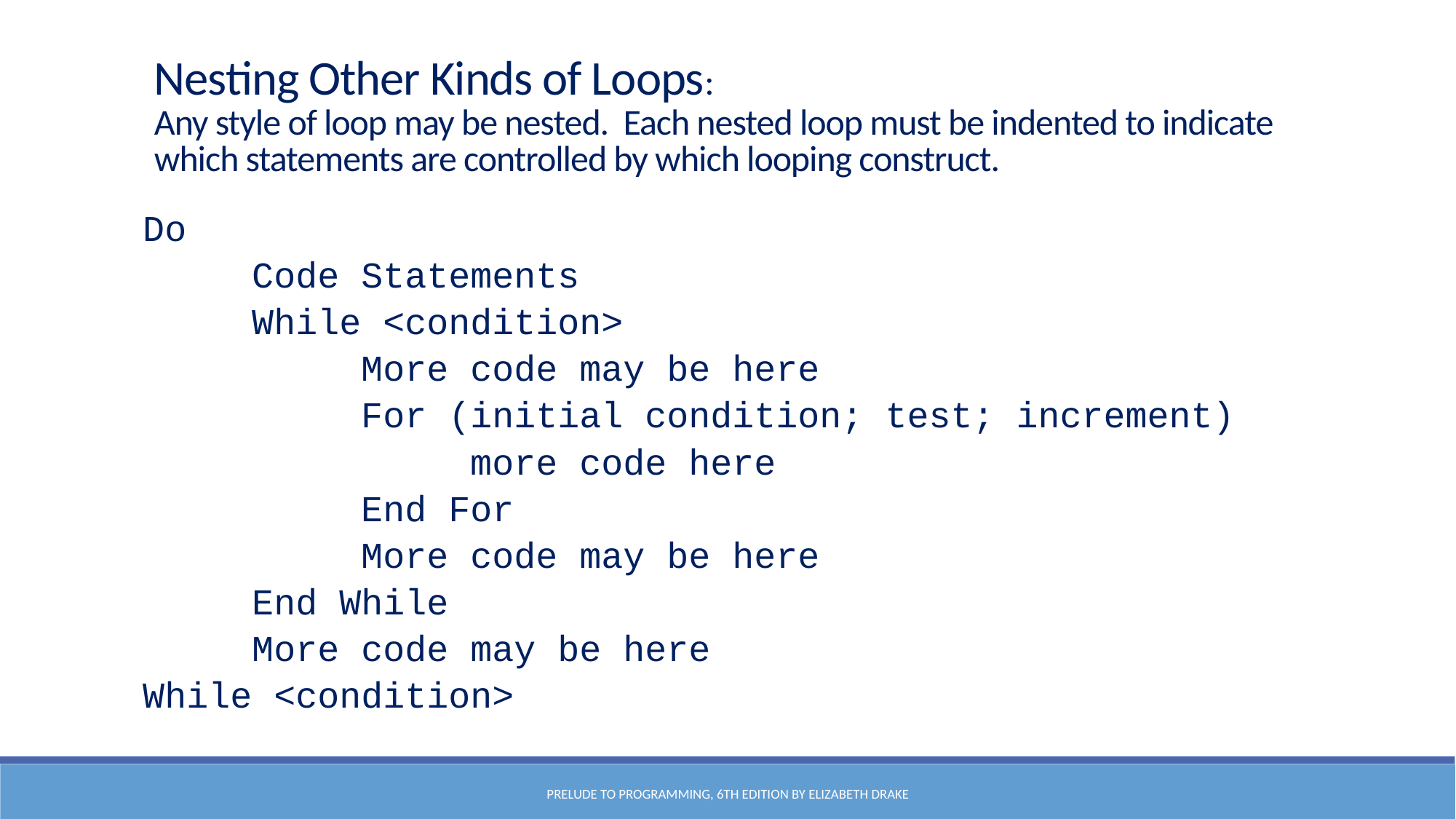

Nesting Other Kinds of Loops:
Any style of loop may be nested.  Each nested loop must be indented to indicate which statements are controlled by which looping construct.
Do
	Code Statements
	While <condition>
		More code may be here
		For (initial condition; test; increment)
			more code here
		End For
		More code may be here
	End While
	More code may be here
While <condition>

Prelude to Programming, 6th edition by Elizabeth Drake